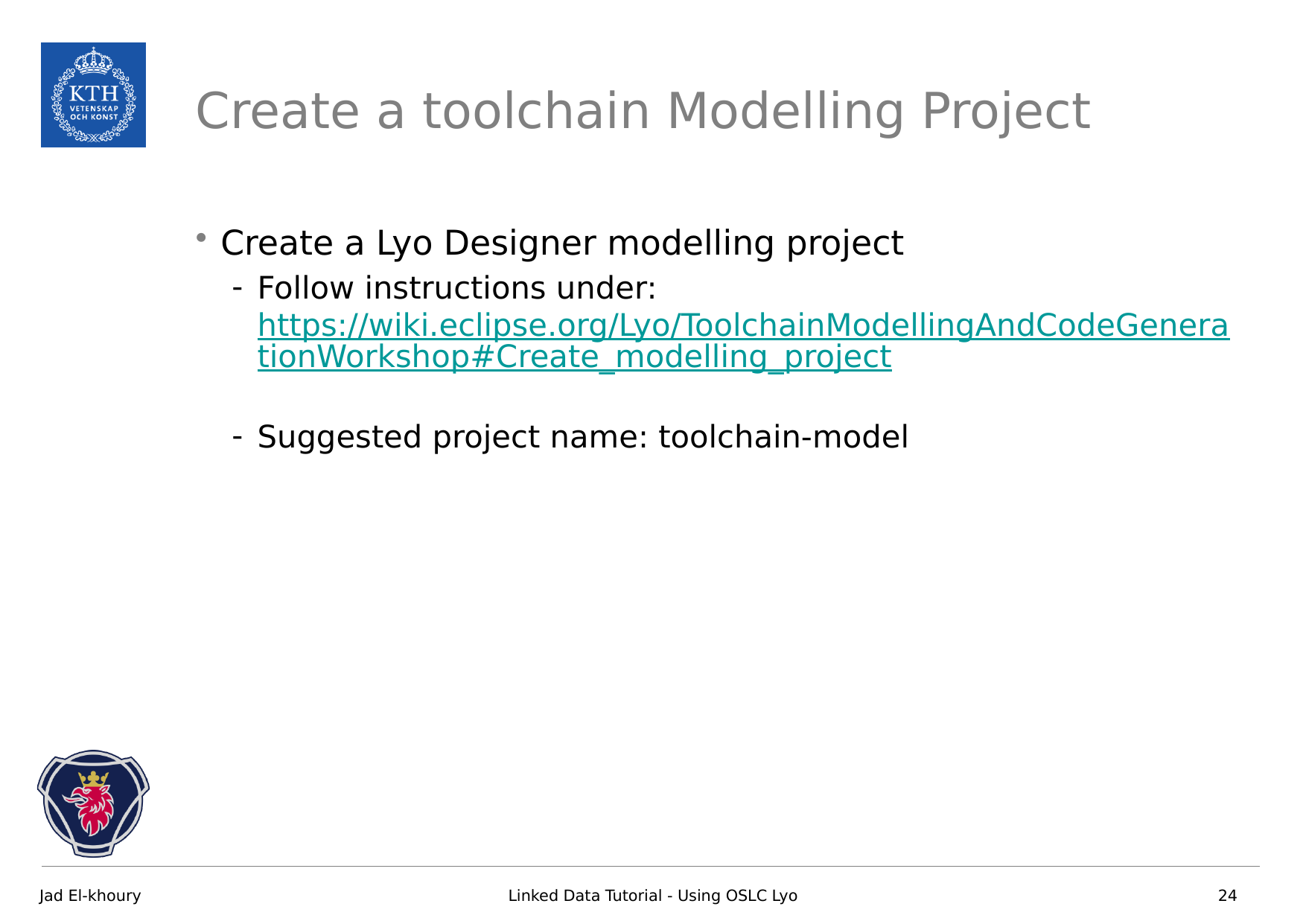

# Create a toolchain Modelling Project
Create a Lyo Designer modelling project
Follow instructions under: https://wiki.eclipse.org/Lyo/ToolchainModellingAndCodeGenerationWorkshop#Create_modelling_project
Suggested project name: toolchain-model
24